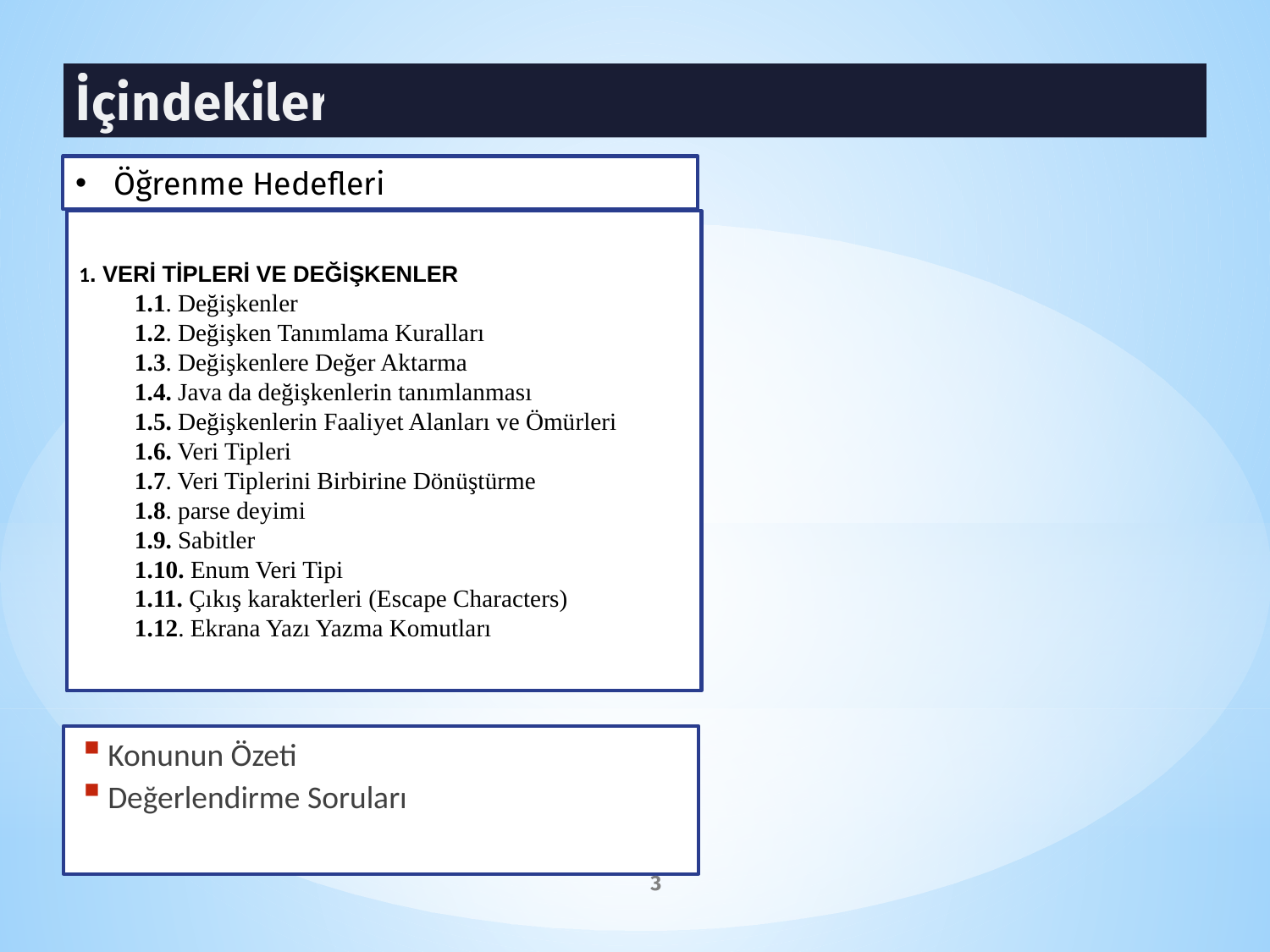

# İçindekiler
 Öğrenme Hedefleri
1. VERİ TİPLERİ VE DEĞİŞKENLER
1.1. Değişkenler
1.2. Değişken Tanımlama Kuralları
1.3. Değişkenlere Değer Aktarma
1.4. Java da değişkenlerin tanımlanması
1.5. Değişkenlerin Faaliyet Alanları ve Ömürleri
1.6. Veri Tipleri
1.7. Veri Tiplerini Birbirine Dönüştürme
1.8. parse deyimi
1.9. Sabitler
1.10. Enum Veri Tipi
1.11. Çıkış karakterleri (Escape Characters)
1.12. Ekrana Yazı Yazma Komutları
Konunun Özeti
Değerlendirme Soruları

3